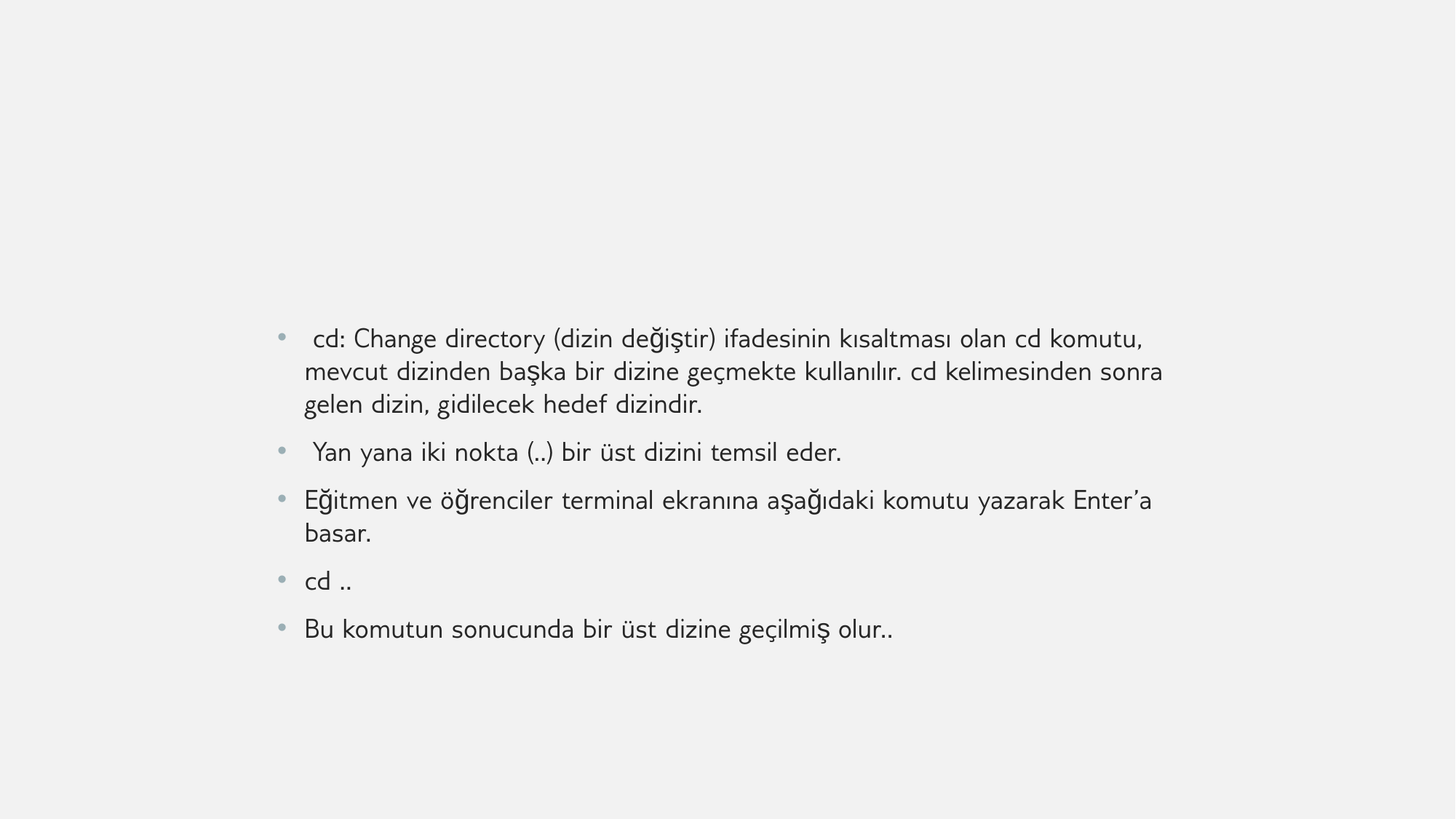

#
 cd: Change directory (dizin değiştir) ifadesinin kısaltması olan cd komutu, mevcut dizinden başka bir dizine geçmekte kullanılır. cd kelimesinden sonra gelen dizin, gidilecek hedef dizindir.
 Yan yana iki nokta (..) bir üst dizini temsil eder.
Eğitmen ve öğrenciler terminal ekranına aşağıdaki komutu yazarak Enter’a basar.
cd ..
Bu komutun sonucunda bir üst dizine geçilmiş olur..